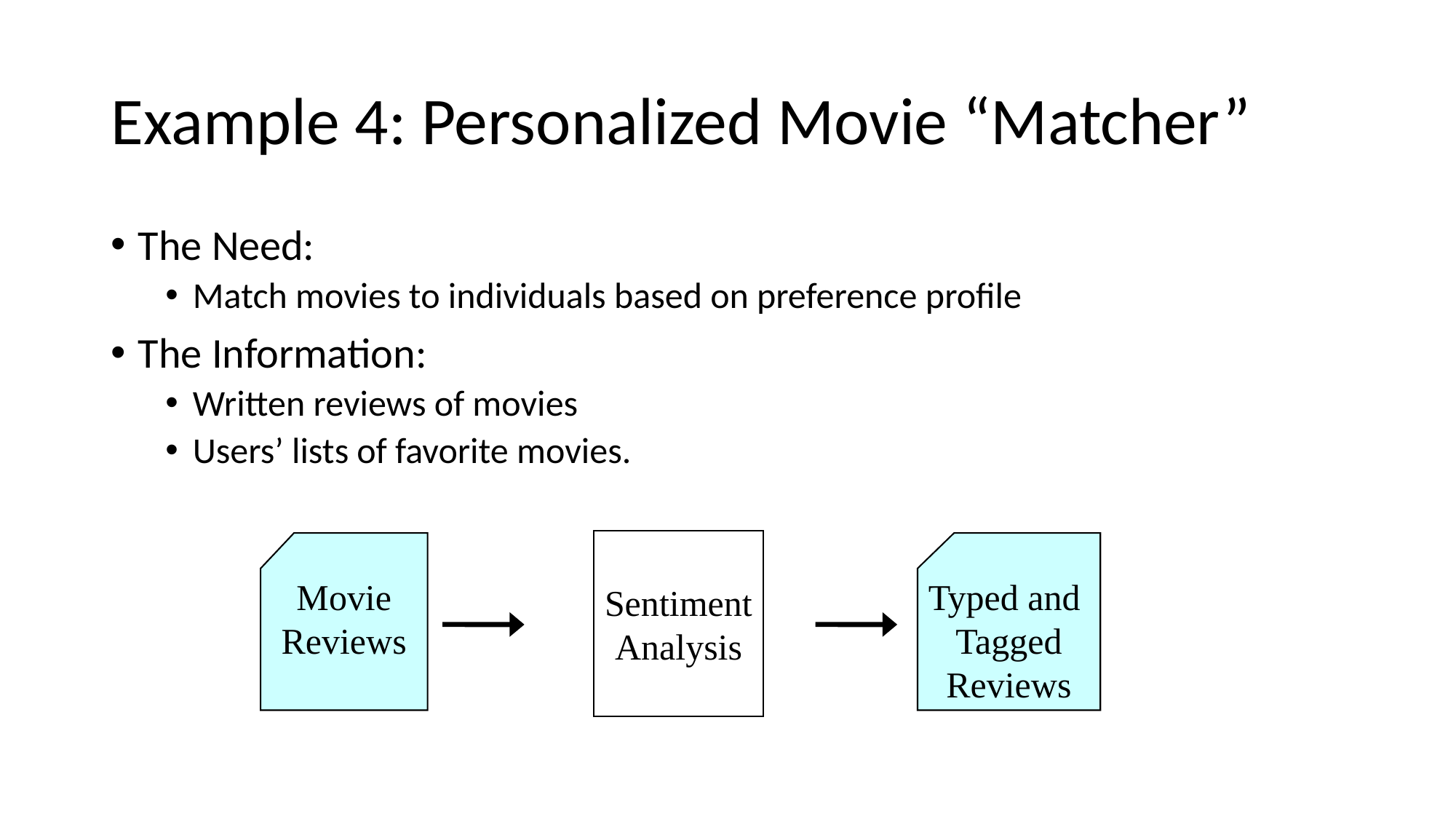

# Example 4: Personalized Movie “Matcher”
The Need:
Match movies to individuals based on preference profile
The Information:
Written reviews of movies
Users’ lists of favorite movies.

Sentiment
Analysis

Movie
Reviews

Typed and
Tagged
Reviews